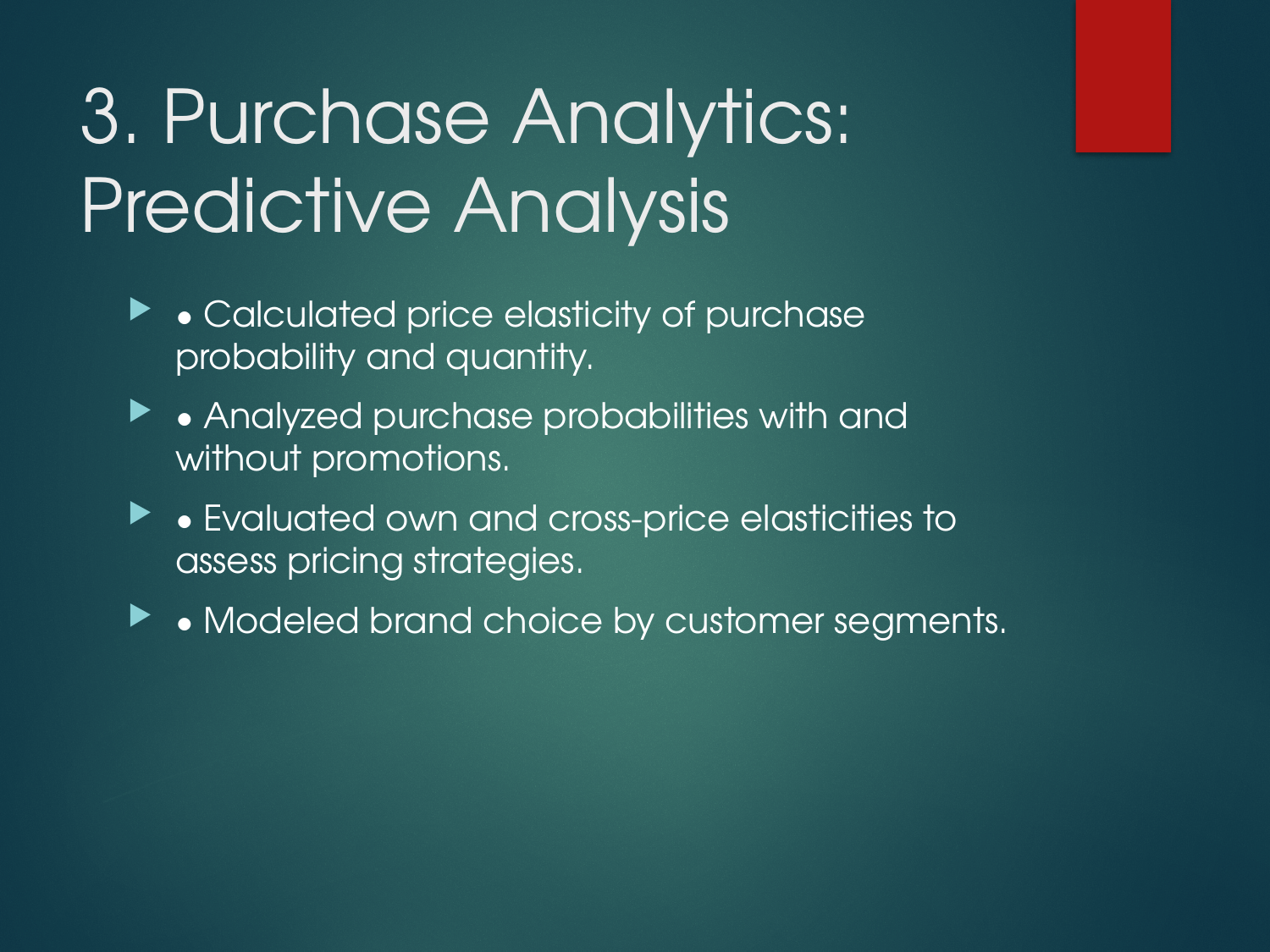

# 3. Purchase Analytics: Predictive Analysis
• Calculated price elasticity of purchase probability and quantity.
• Analyzed purchase probabilities with and without promotions.
• Evaluated own and cross-price elasticities to assess pricing strategies.
• Modeled brand choice by customer segments.